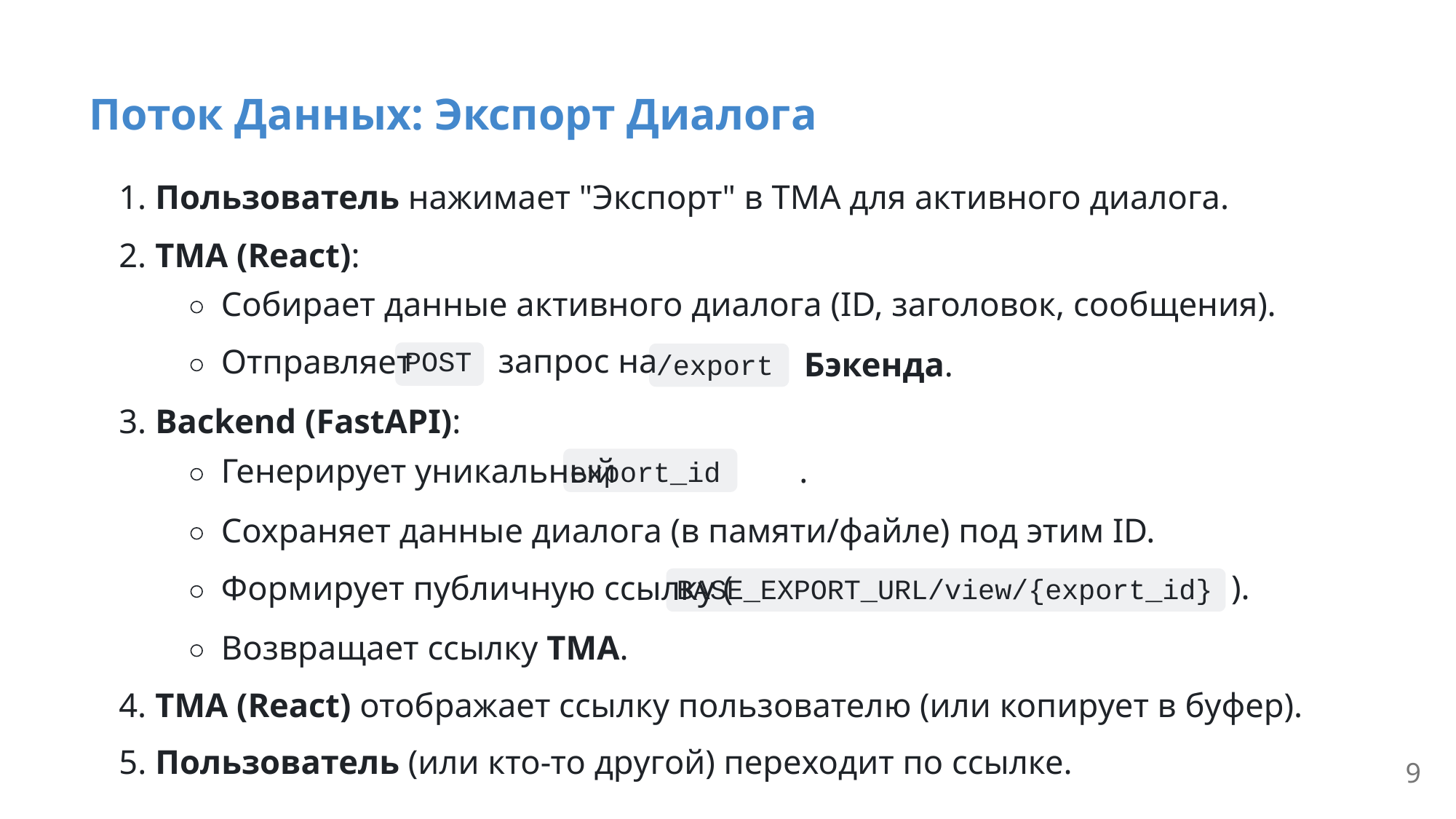

Поток Данных: Экспорт Диалога
1. Пользователь нажимает "Экспорт" в TMA для активного диалога.
2. TMA (React):
Собирает данные активного диалога (ID, заголовок, сообщения).

 запрос на
Отправляет

POST

 Бэкенда.
/export

3. Backend (FastAPI):

Генерирует уникальный
.
export_id

Сохраняет данные диалога (в памяти/файле) под этим ID.

).
Формирует публичную ссылку (

BASE_EXPORT_URL/view/{export_id}

Возвращает ссылку TMA.

4. TMA (React) отображает ссылку пользователю (или копирует в буфер).
5. Пользователь (или кто-то другой) переходит по ссылке.
9